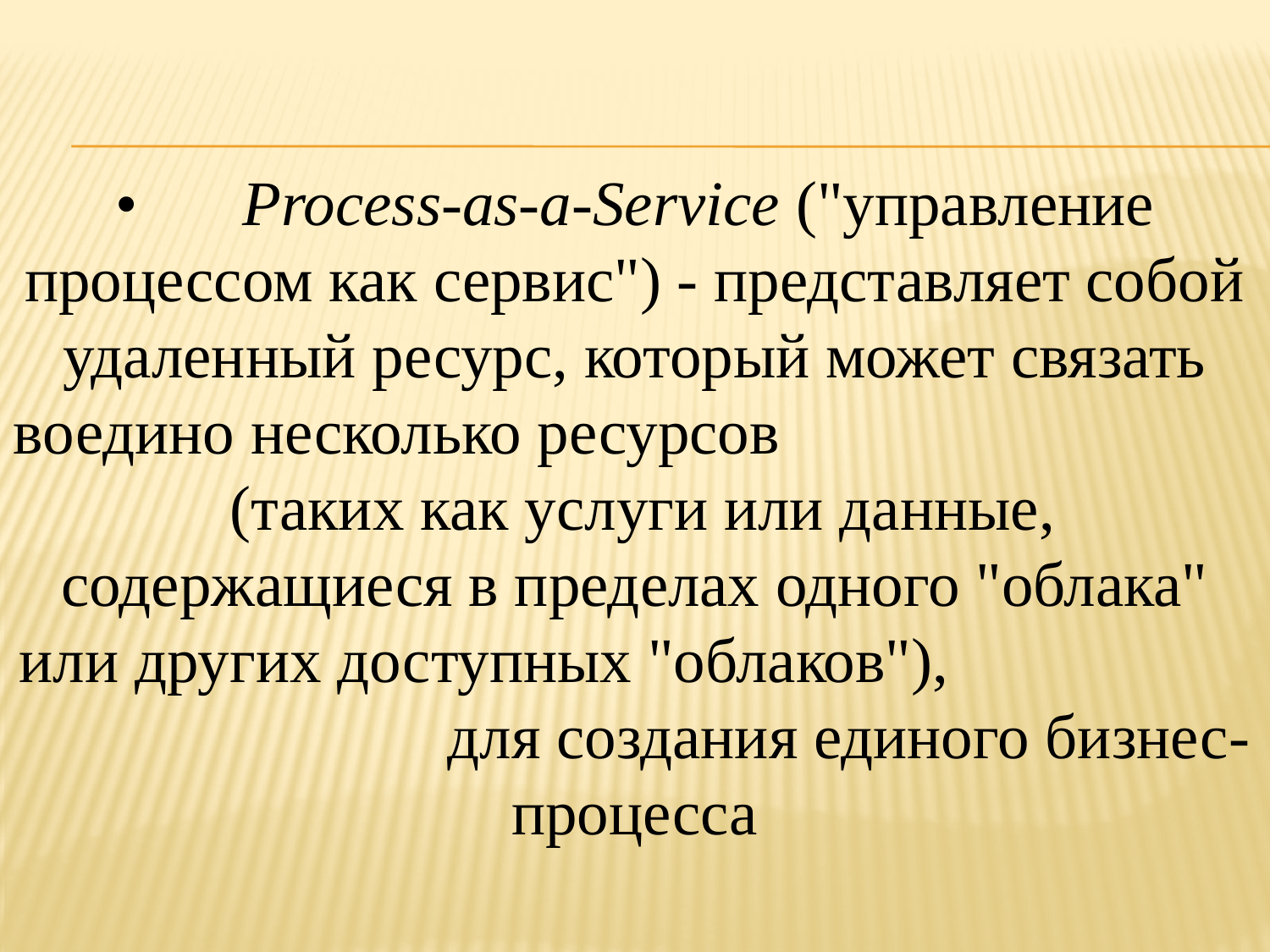

•	Process-as-a-Service ("управление процессом как сервис") - представляет собой удаленный ресурс, который может связать воедино несколько ресурсов                                (таких как услуги или данные, содержащиеся в пределах одного "облака" или других доступных "облаков"),                                               для создания единого бизнес-процесса